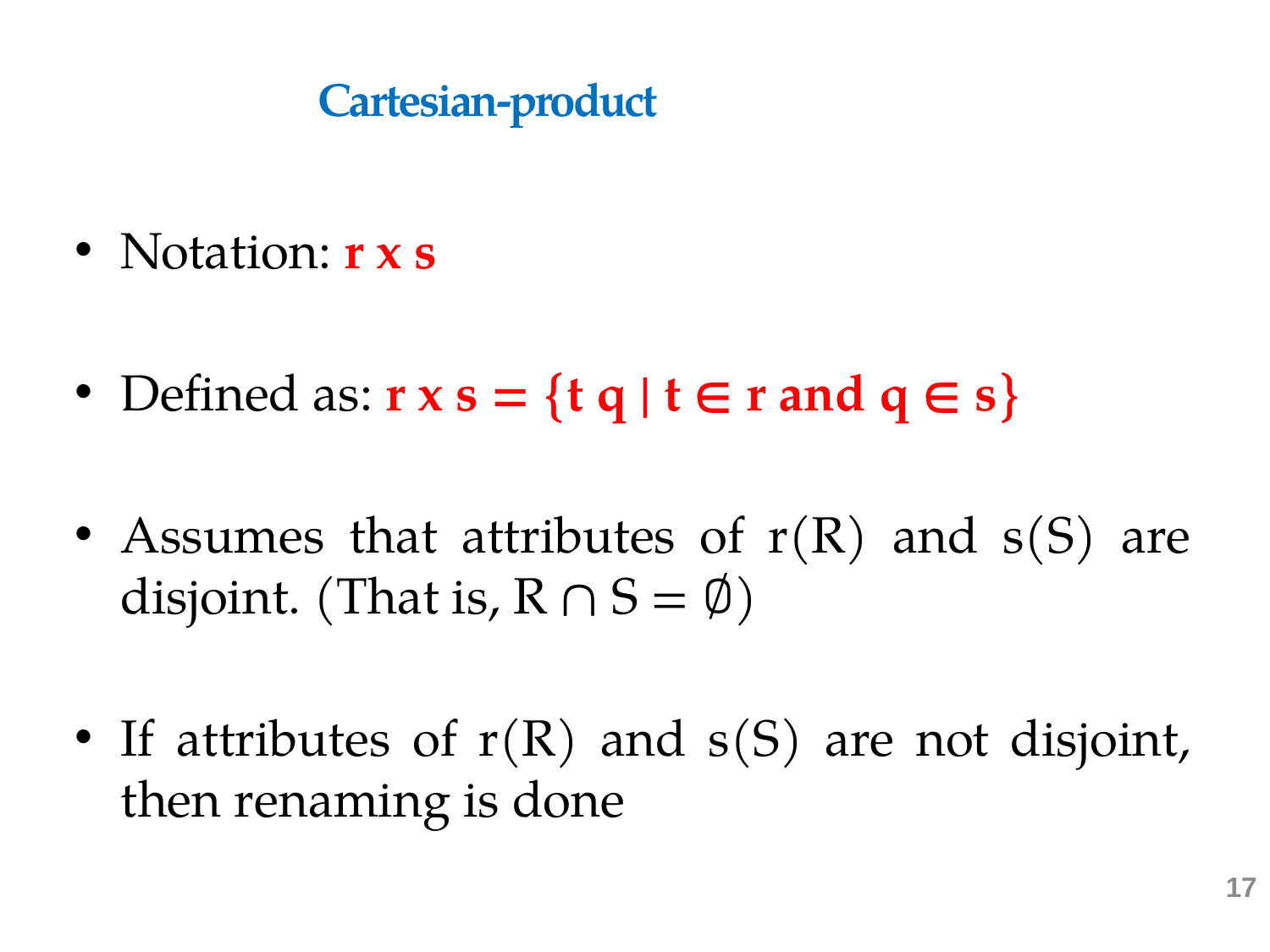

# Cartesian-product
Notation: r x s

Defined as: r x s = {t q | t ∈ r and q ∈ s}

Assumes that attributes of r(R) and s(S) are disjoint. (That is, R ∩ S = ∅)

If attributes of r(R) and s(S) are not disjoint, then renaming is done
17